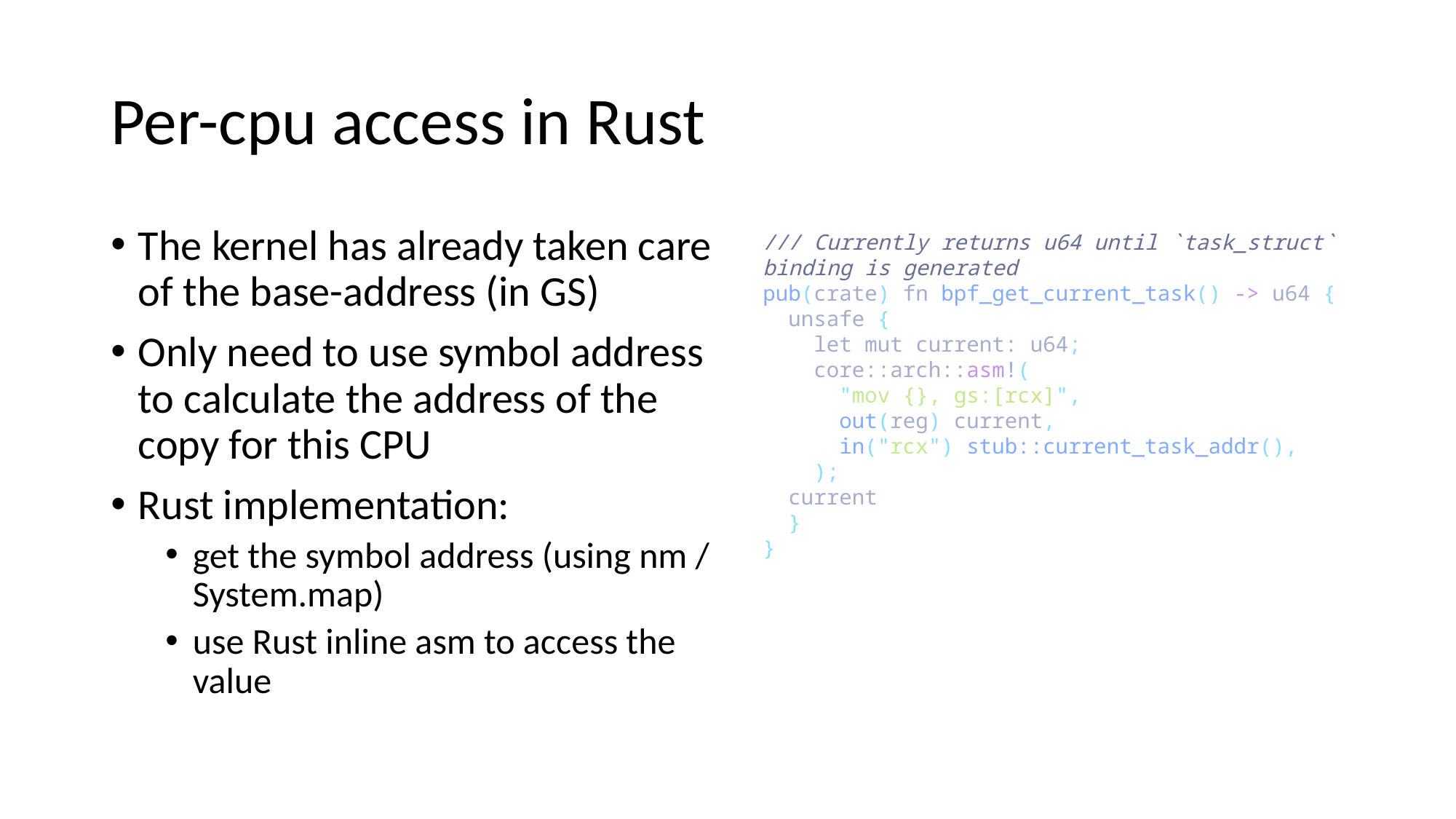

# Per-cpu access in Rust
The kernel has already taken care of the base-address (in GS)
Only need to use symbol address to calculate the address of the copy for this CPU
Rust implementation:
get the symbol address (using nm / System.map)
use Rust inline asm to access the value
/// Currently returns u64 until `task_struct` binding is generated
pub(crate) fn bpf_get_current_task() -> u64 {
  unsafe {
    let mut current: u64;
    core::arch::asm!(
      "mov {}, gs:[rcx]",
      out(reg) current,
      in("rcx") stub::current_task_addr(),
    );
  current
  }
}